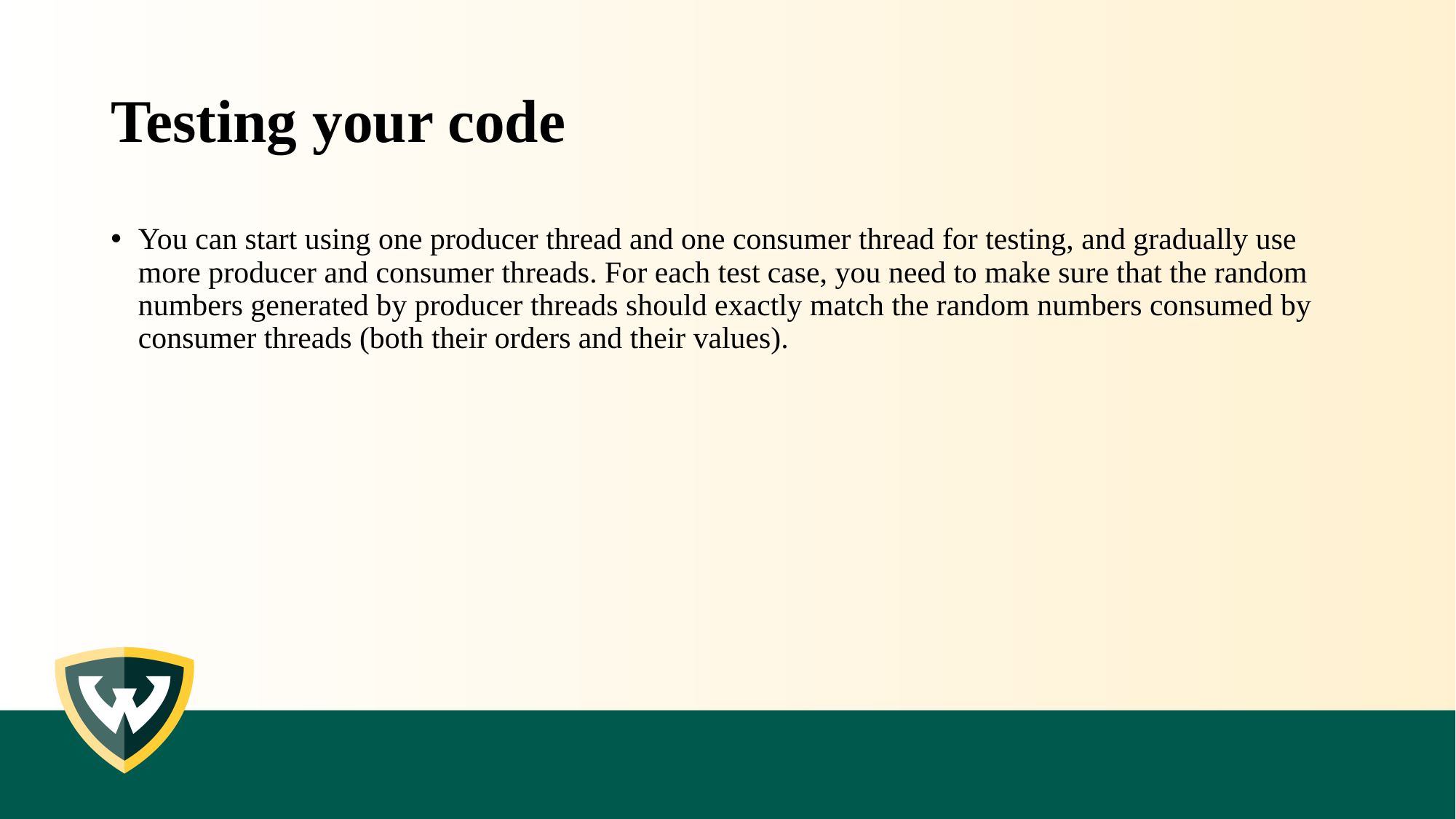

# Testing your code
You can start using one producer thread and one consumer thread for testing, and gradually use more producer and consumer threads. For each test case, you need to make sure that the random numbers generated by producer threads should exactly match the random numbers consumed by consumer threads (both their orders and their values).